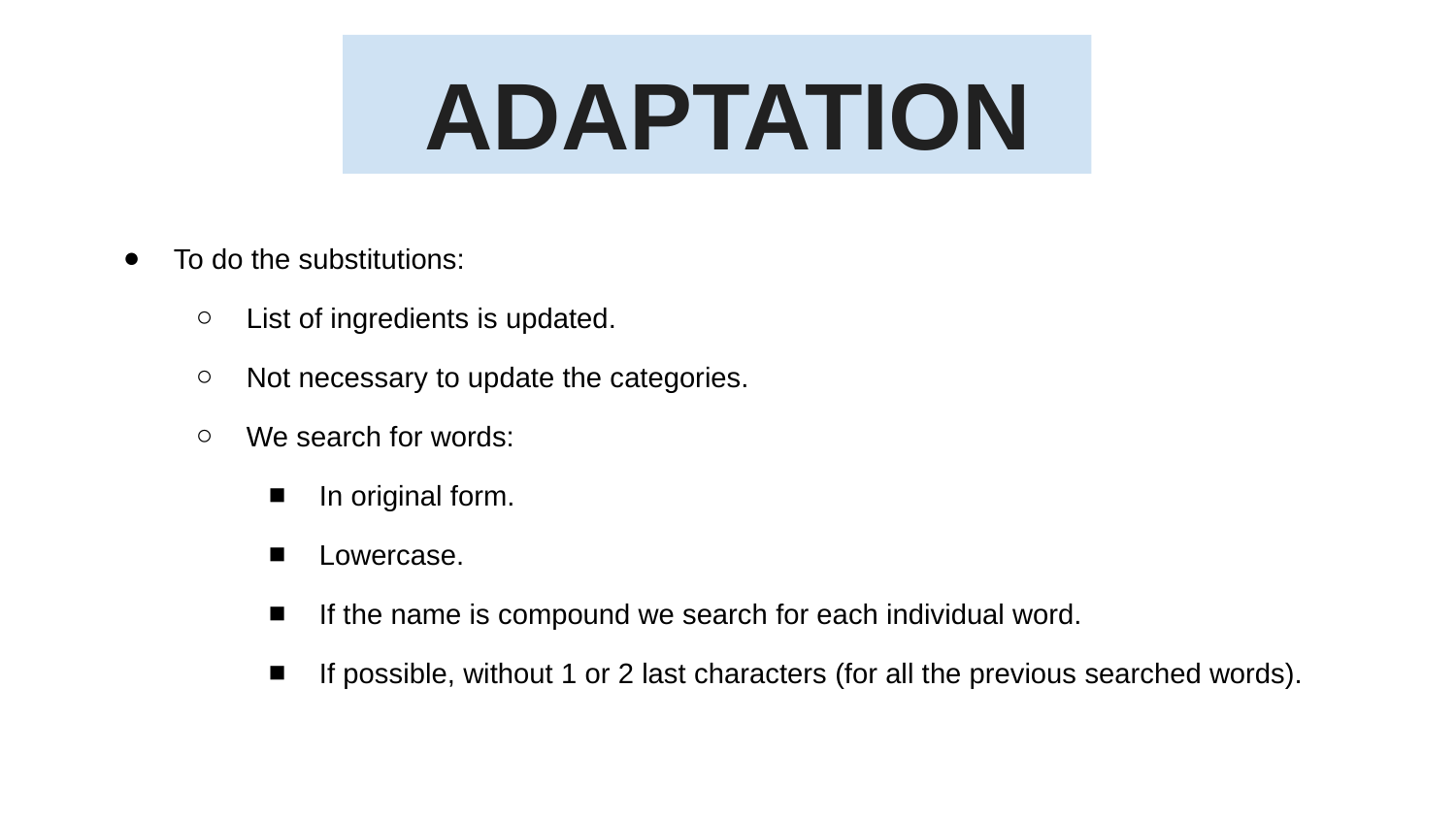

# ADAPTATION
To do the substitutions:
List of ingredients is updated.
Not necessary to update the categories.
We search for words:
In original form.
Lowercase.
If the name is compound we search for each individual word.
If possible, without 1 or 2 last characters (for all the previous searched words).